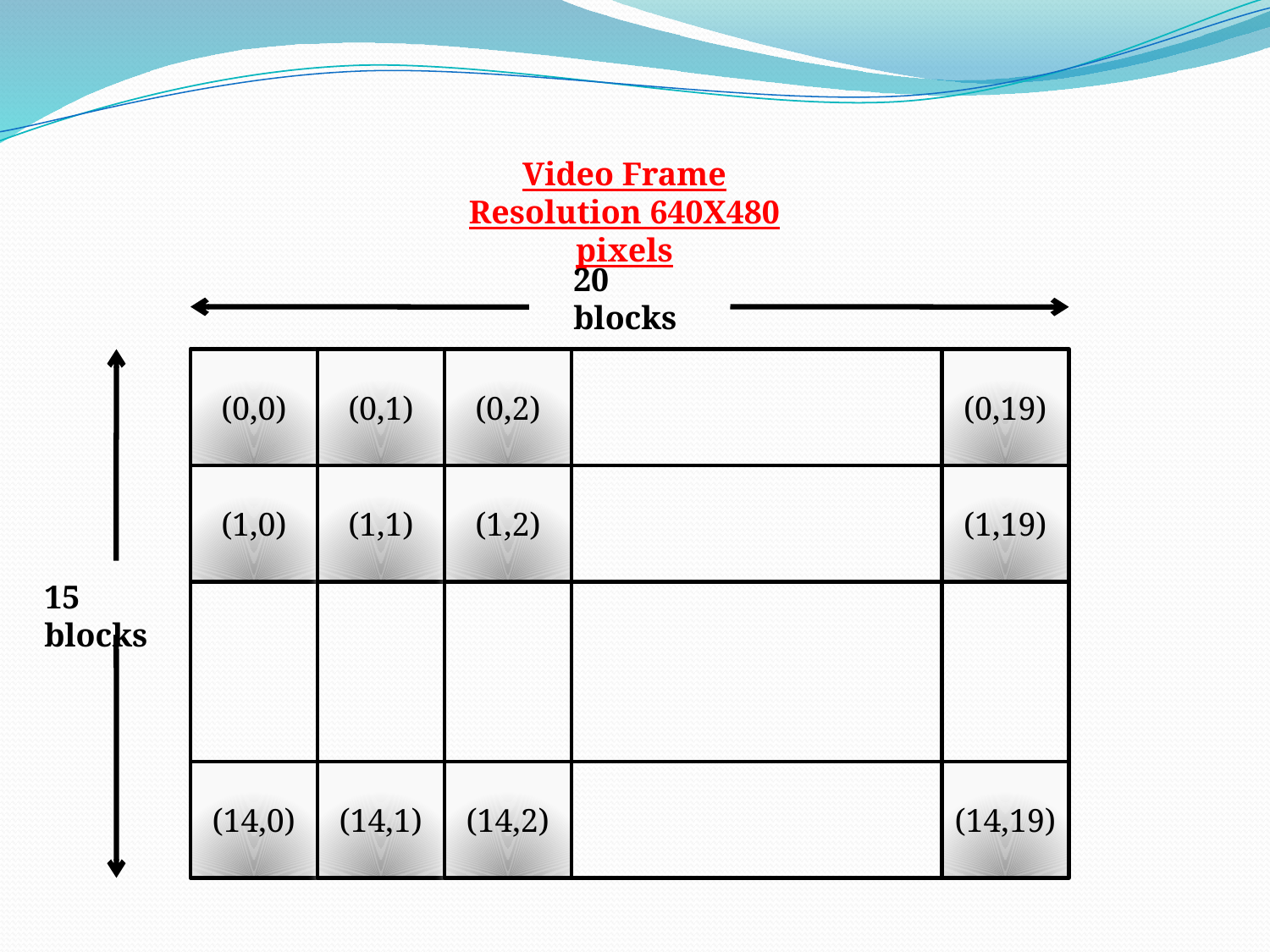

Video Frame
Resolution 640X480 pixels
20 blocks
(0,0)
(0,1)
(0,2)
(0,19)
(1,0)
(1,1)
(1,2)
(1,19)
(14,0)
(14,1)
(14,2)
(14,19)
15 blocks